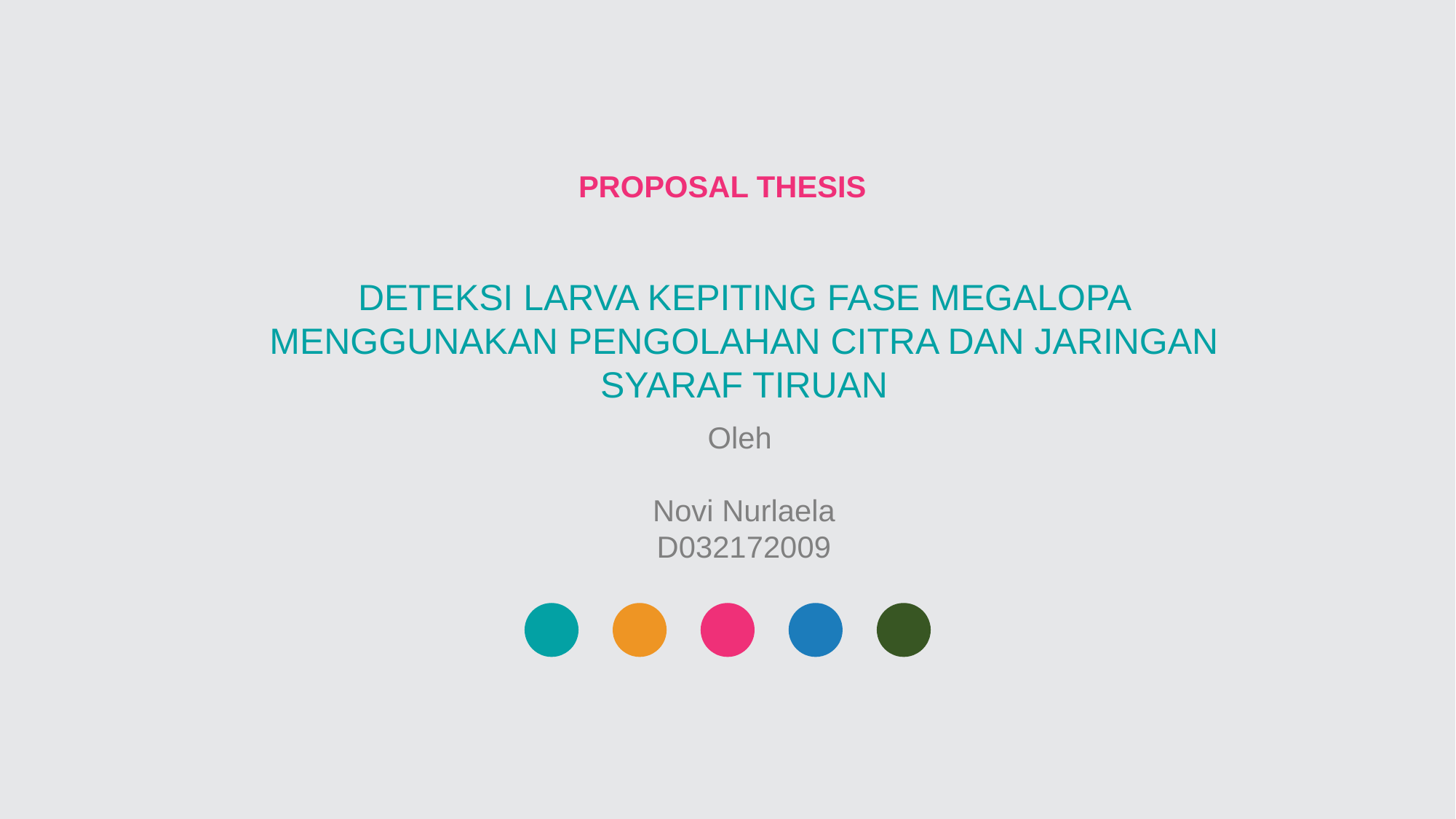

PROPOSAL THESIS
DETEKSI LARVA KEPITING FASE MEGALOPA MENGGUNAKAN PENGOLAHAN CITRA DAN JARINGAN SYARAF TIRUAN
Oleh

Novi Nurlaela
D032172009